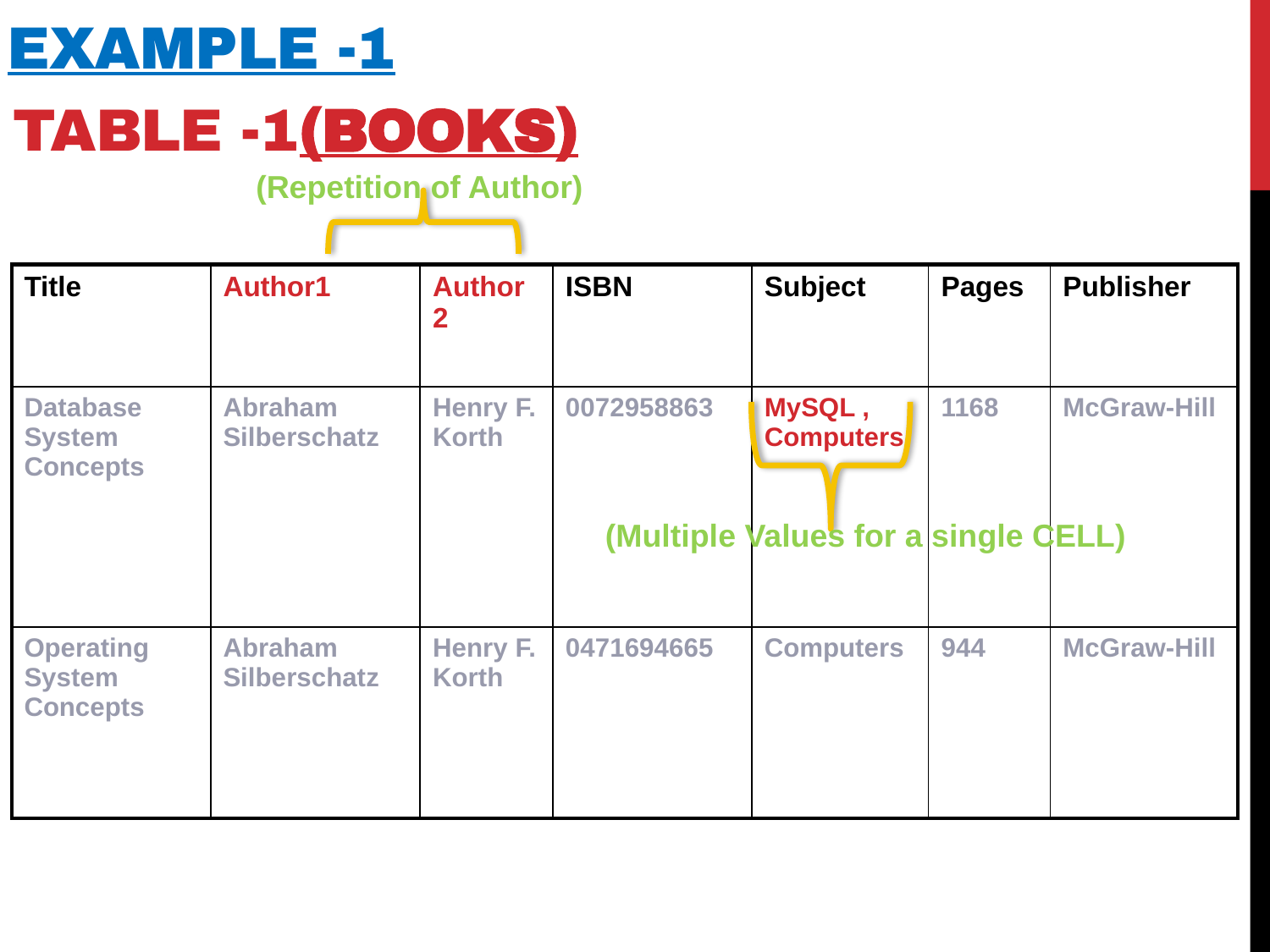

Example -1
# Table -1(books)

(Repetition of Author)
| Title | Author1 | Author2 | ISBN | Subject | Pages | Publisher |
| --- | --- | --- | --- | --- | --- | --- |
| Database System Concepts | Abraham Silberschatz | Henry F. Korth | 0072958863 | MySQL , Computers | 1168 | McGraw-Hill |
| Operating System Concepts | Abraham Silberschatz | Henry F. Korth | 0471694665 | Computers | 944 | McGraw-Hill |

(Multiple Values for a single CELL)